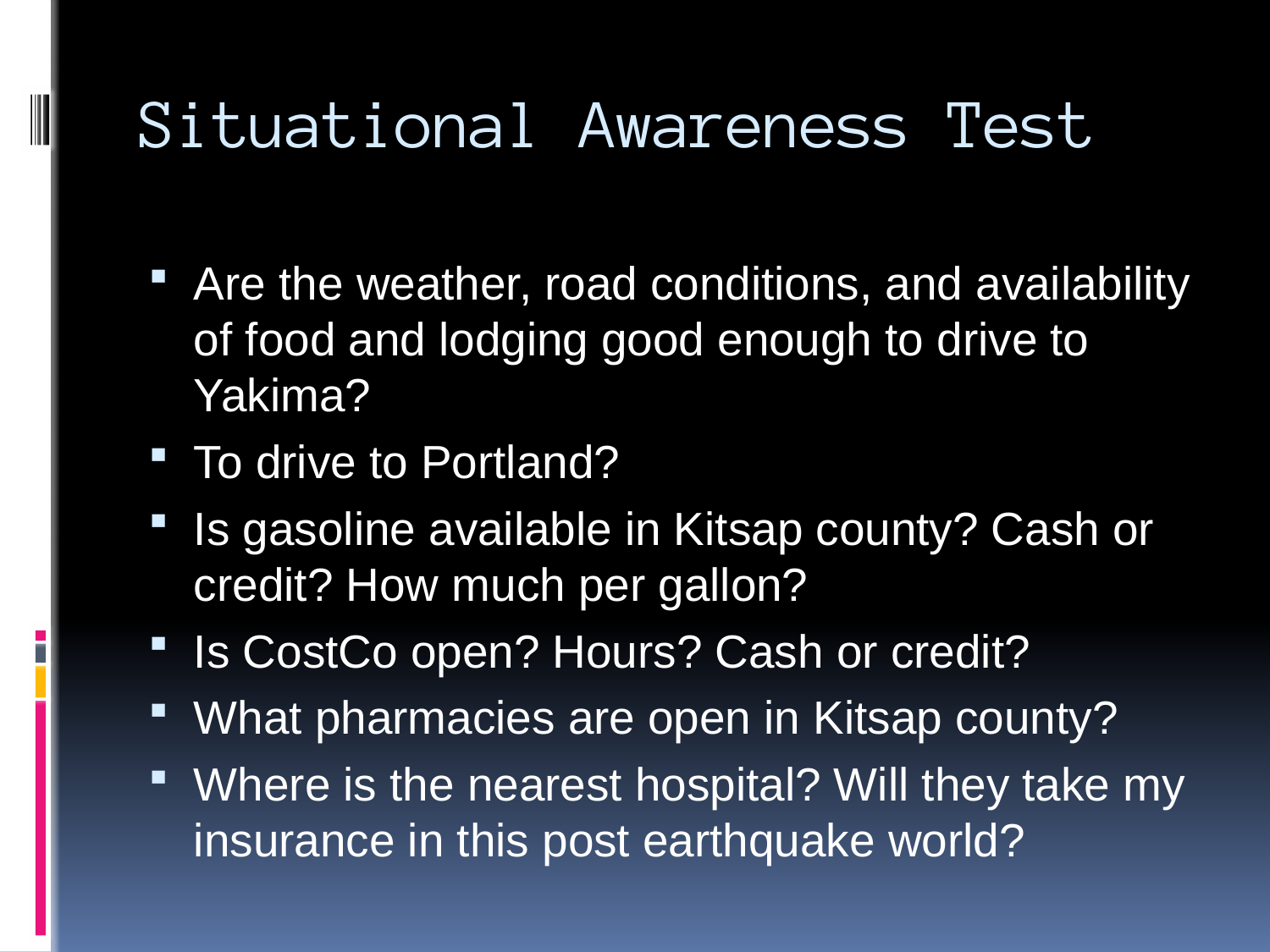

# Situational Awareness Test
Are the weather, road conditions, and availability of food and lodging good enough to drive to Yakima?
To drive to Portland?
Is gasoline available in Kitsap county? Cash or credit? How much per gallon?
Is CostCo open? Hours? Cash or credit?
What pharmacies are open in Kitsap county?
Where is the nearest hospital? Will they take my insurance in this post earthquake world?